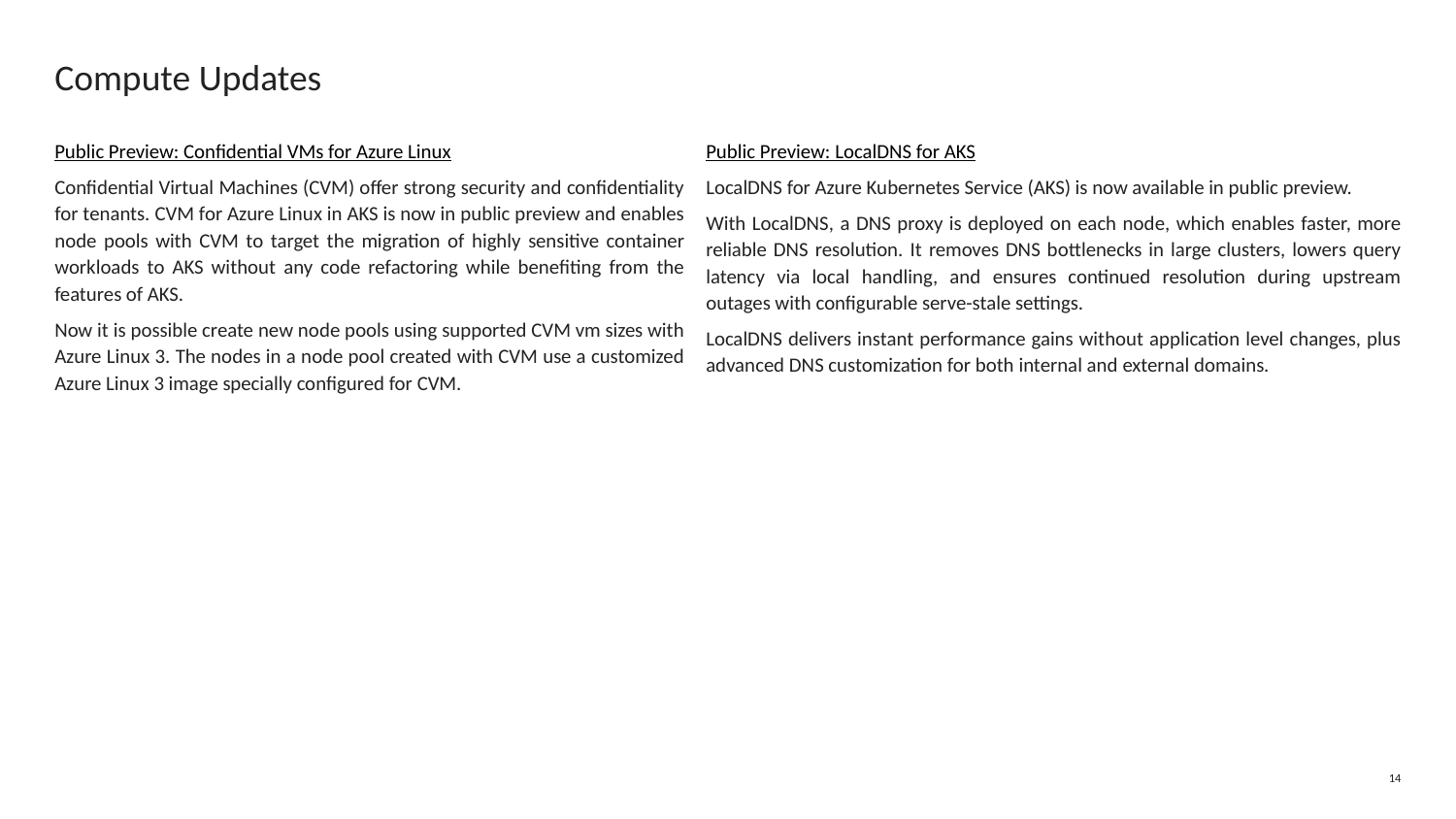

# Compute Updates
Public Preview: Confidential VMs for Azure Linux
Confidential Virtual Machines (CVM) offer strong security and confidentiality for tenants. CVM for Azure Linux in AKS is now in public preview and enables node pools with CVM to target the migration of highly sensitive container workloads to AKS without any code refactoring while benefiting from the features of AKS.
Now it is possible create new node pools using supported CVM vm sizes with Azure Linux 3. The nodes in a node pool created with CVM use a customized Azure Linux 3 image specially configured for CVM.
Public Preview: LocalDNS for AKS
LocalDNS for Azure Kubernetes Service (AKS) is now available in public preview.
With LocalDNS, a DNS proxy is deployed on each node, which enables faster, more reliable DNS resolution. It removes DNS bottlenecks in large clusters, lowers query latency via local handling, and ensures continued resolution during upstream outages with configurable serve-stale settings.
LocalDNS delivers instant performance gains without application level changes, plus advanced DNS customization for both internal and external domains.